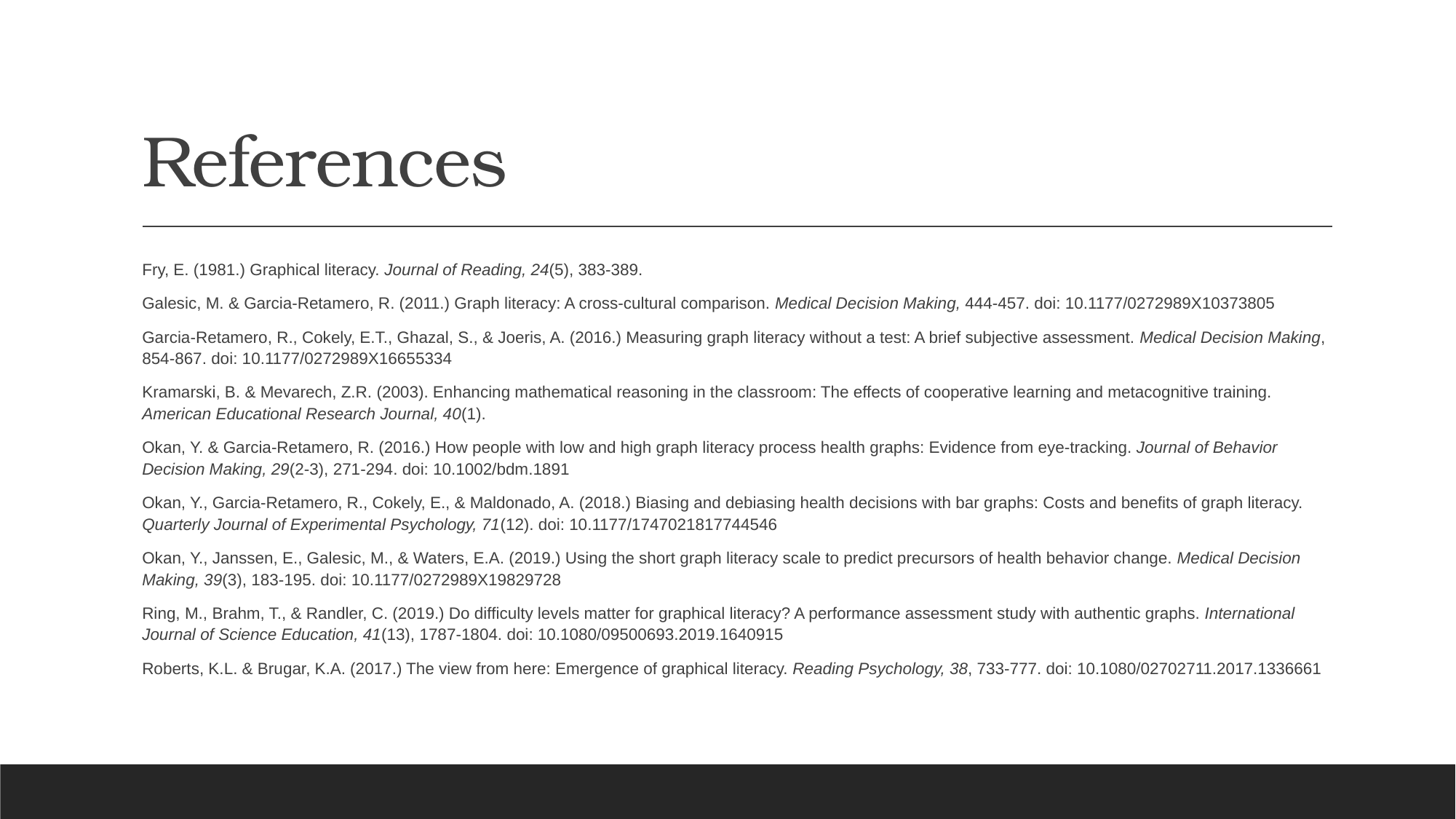

# References
Fry, E. (1981.) Graphical literacy. Journal of Reading, 24(5), 383-389.
Galesic, M. & Garcia-Retamero, R. (2011.) Graph literacy: A cross-cultural comparison. Medical Decision Making, 444-457. doi: 10.1177/0272989X10373805
Garcia-Retamero, R., Cokely, E.T., Ghazal, S., & Joeris, A. (2016.) Measuring graph literacy without a test: A brief subjective assessment. Medical Decision Making, 854-867. doi: 10.1177/0272989X16655334
Kramarski, B. & Mevarech, Z.R. (2003). Enhancing mathematical reasoning in the classroom: The effects of cooperative learning and metacognitive training. American Educational Research Journal, 40(1).
Okan, Y. & Garcia-Retamero, R. (2016.) How people with low and high graph literacy process health graphs: Evidence from eye-tracking. Journal of Behavior Decision Making, 29(2-3), 271-294. doi: 10.1002/bdm.1891
Okan, Y., Garcia-Retamero, R., Cokely, E., & Maldonado, A. (2018.) Biasing and debiasing health decisions with bar graphs: Costs and benefits of graph literacy. Quarterly Journal of Experimental Psychology, 71(12). doi: 10.1177/1747021817744546
Okan, Y., Janssen, E., Galesic, M., & Waters, E.A. (2019.) Using the short graph literacy scale to predict precursors of health behavior change. Medical Decision Making, 39(3), 183-195. doi: 10.1177/0272989X19829728
Ring, M., Brahm, T., & Randler, C. (2019.) Do difficulty levels matter for graphical literacy? A performance assessment study with authentic graphs. International Journal of Science Education, 41(13), 1787-1804. doi: 10.1080/09500693.2019.1640915
Roberts, K.L. & Brugar, K.A. (2017.) The view from here: Emergence of graphical literacy. Reading Psychology, 38, 733-777. doi: 10.1080/02702711.2017.1336661